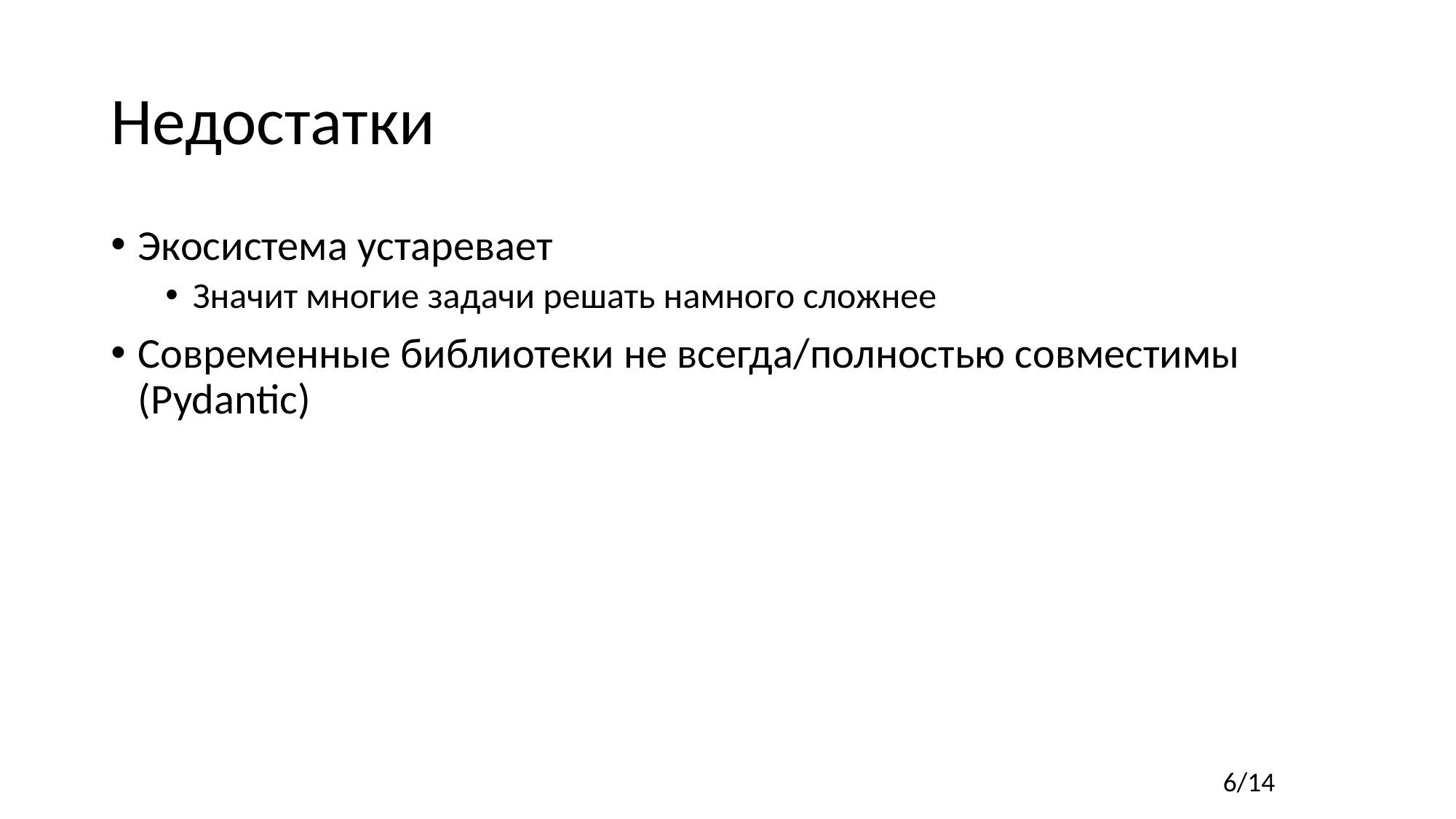

# Недостатки
Экосистема устаревает
Значит многие задачи решать намного сложнее
Современные библиотеки не всегда/полностью совместимы (Pydantic)